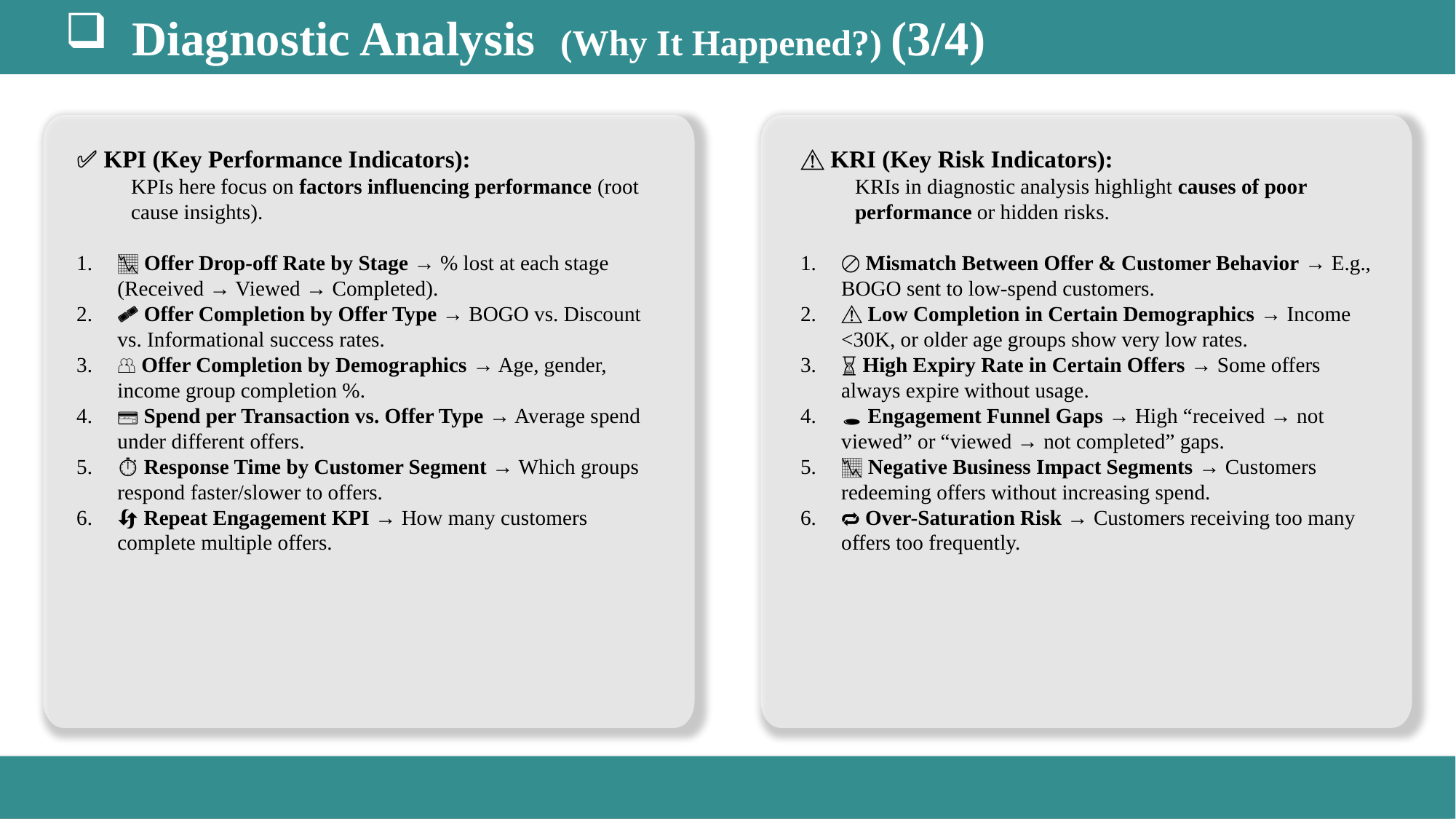

Diagnostic Analysis  (Why It Happened?) (3/4)

✅ KPI (Key Performance Indicators):
KPIs here focus on factors influencing performance (root cause insights).

📉 Offer Drop-off Rate by Stage → % lost at each stage (Received → Viewed → Completed).
🎟️ Offer Completion by Offer Type → BOGO vs. Discount vs. Informational success rates.
👥 Offer Completion by Demographics → Age, gender, income group completion %.
💳 Spend per Transaction vs. Offer Type → Average spend under different offers.
⏱️ Response Time by Customer Segment → Which groups respond faster/slower to offers.
🔄 Repeat Engagement KPI → How many customers complete multiple offers.
⚠️ KRI (Key Risk Indicators):
KRIs in diagnostic analysis highlight causes of poor performance or hidden risks.

🚫 Mismatch Between Offer & Customer Behavior → E.g., BOGO sent to low-spend customers.
⚠️ Low Completion in Certain Demographics → Income <30K, or older age groups show very low rates.
⏳ High Expiry Rate in Certain Offers → Some offers always expire without usage.
🕳️ Engagement Funnel Gaps → High “received → not viewed” or “viewed → not completed” gaps.
📉 Negative Business Impact Segments → Customers redeeming offers without increasing spend.
🔁 Over-Saturation Risk → Customers receiving too many offers too frequently.